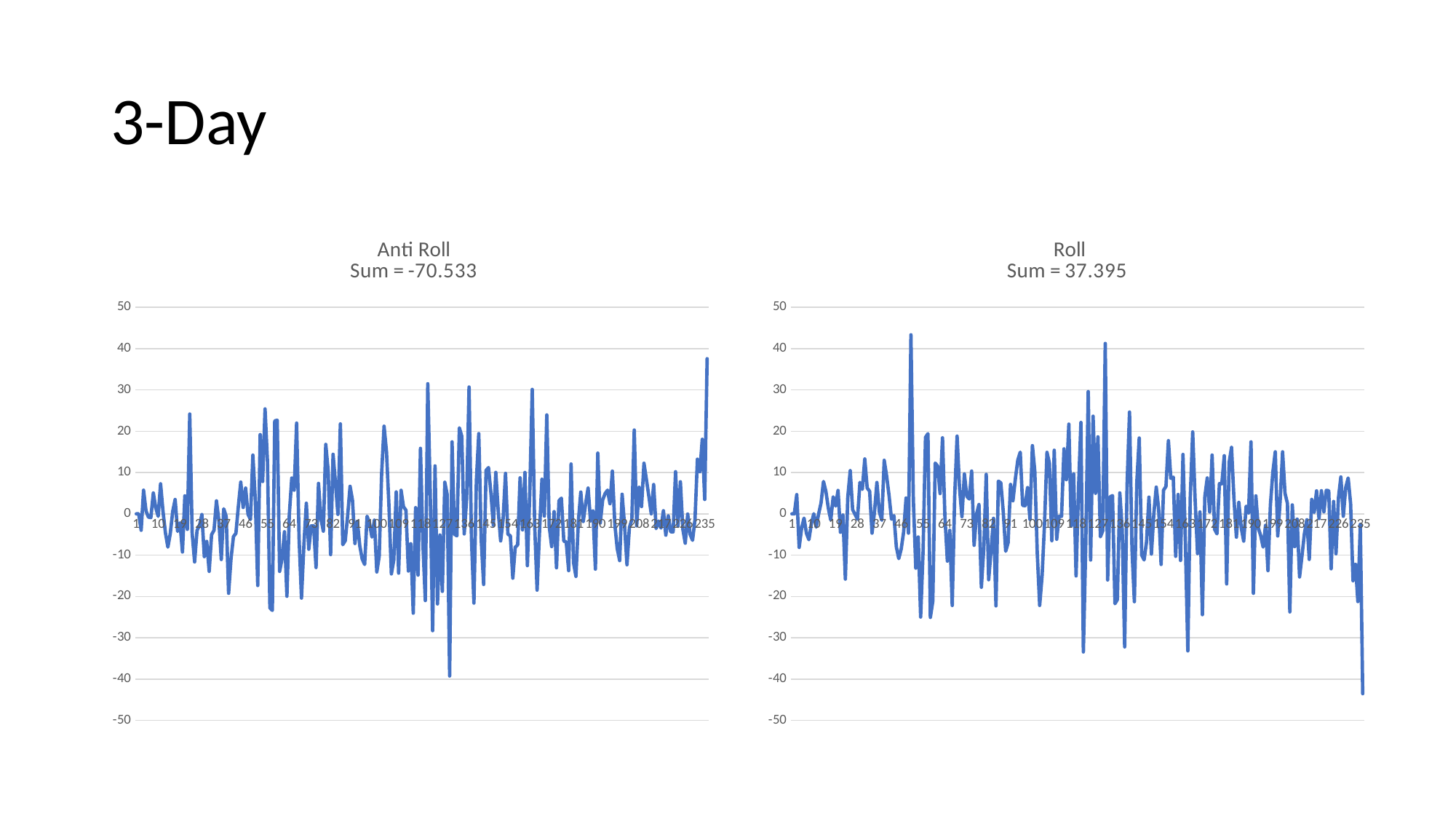

# 3-Day

### Chart: Anti Roll
Sum = -70.533

| Category | 3_Profit |
|---|---|

### Chart: Roll
Sum = 37.395

| Category | 3_Profit |
|---|---|